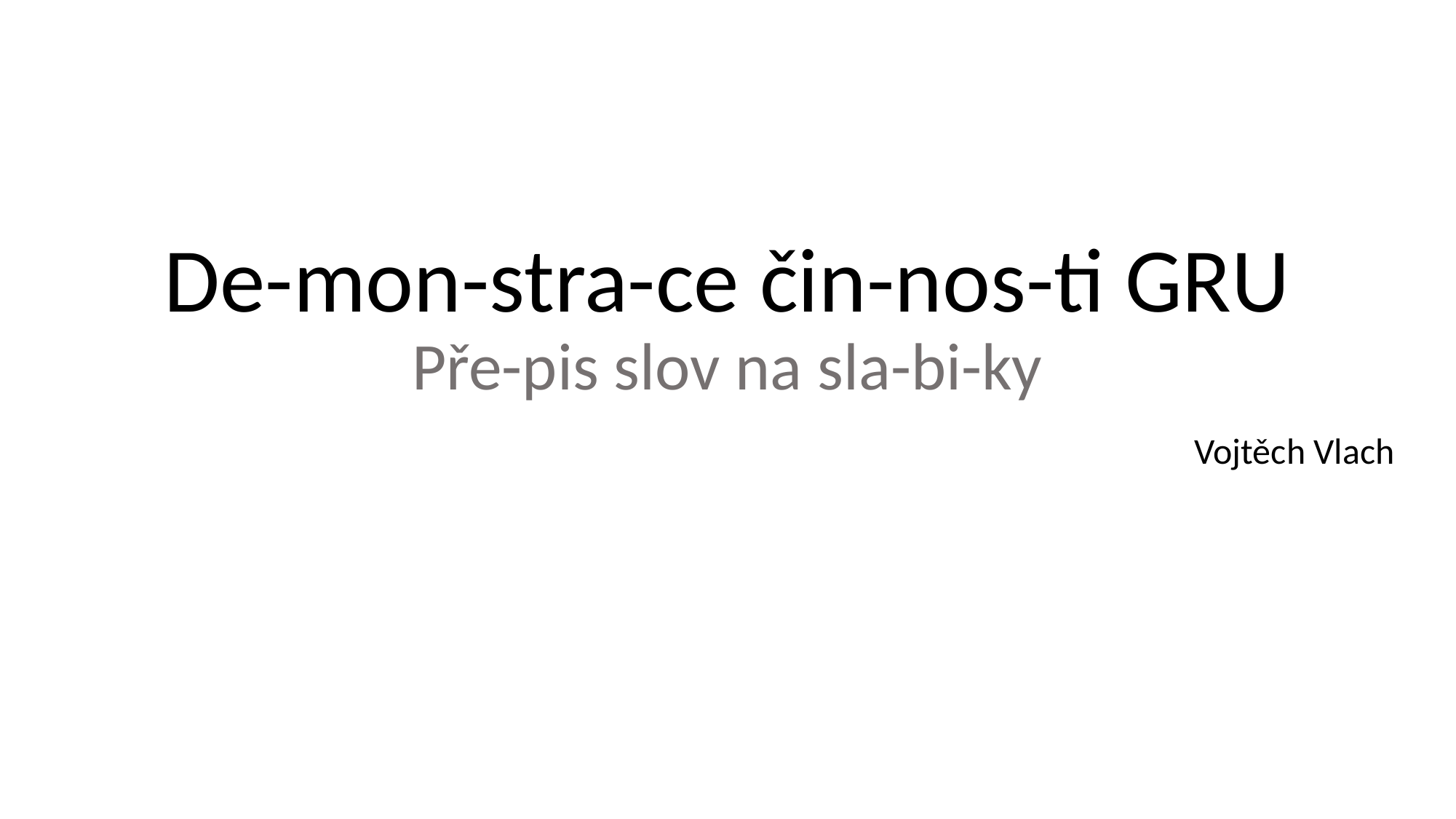

# De-mon-stra-ce čin-nos-ti GRU Pře-pis slov na sla-bi-ky
Vojtěch Vlach